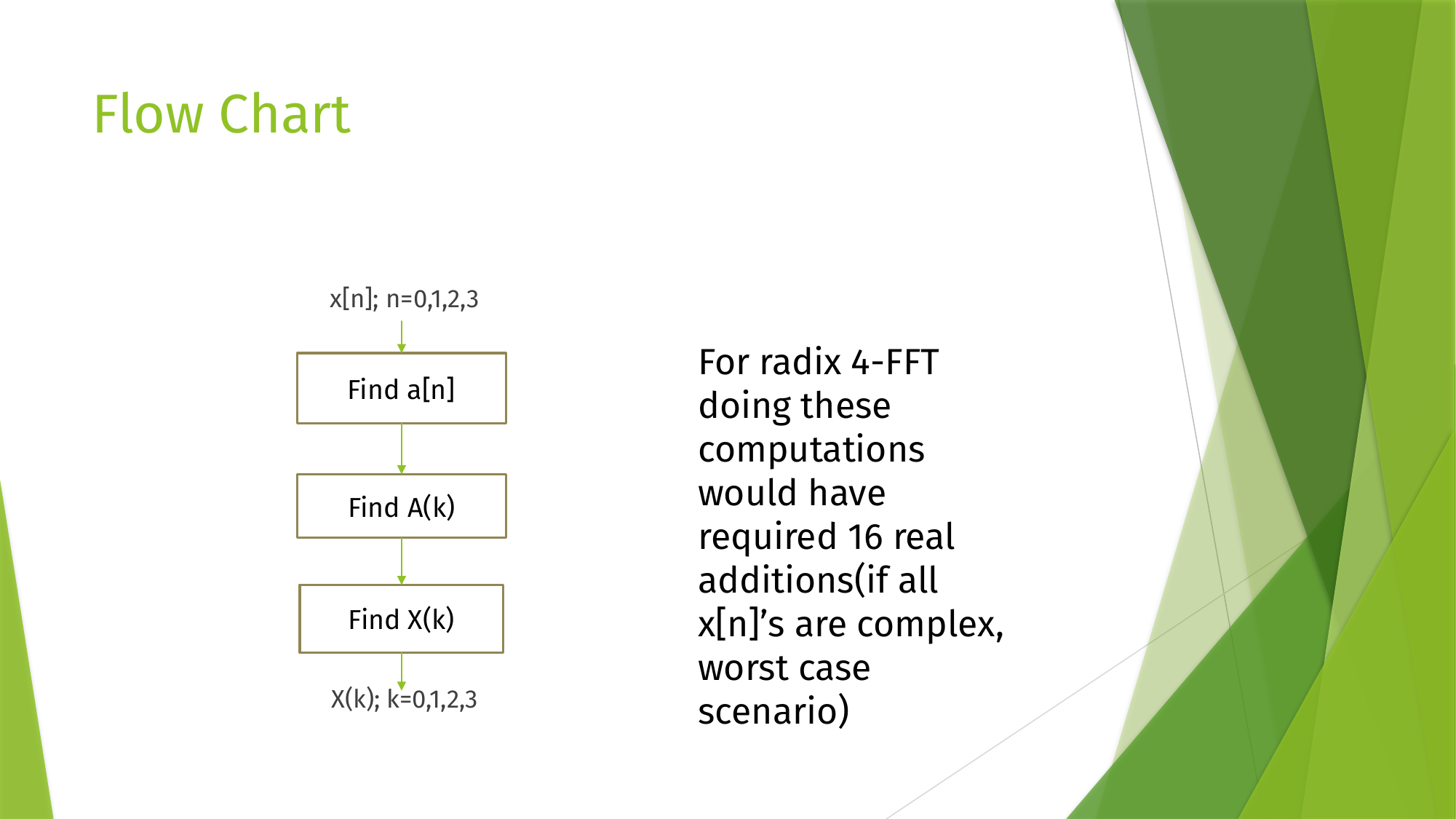

# Flow Chart

x[n]; n=0,1,2,3

X(k); k=0,1,2,3
For radix 4-FFT doing these computations would have required 16 real additions(if all x[n]’s are complex, worst case scenario)
Find a[n]
Find A(k)
Find X(k)